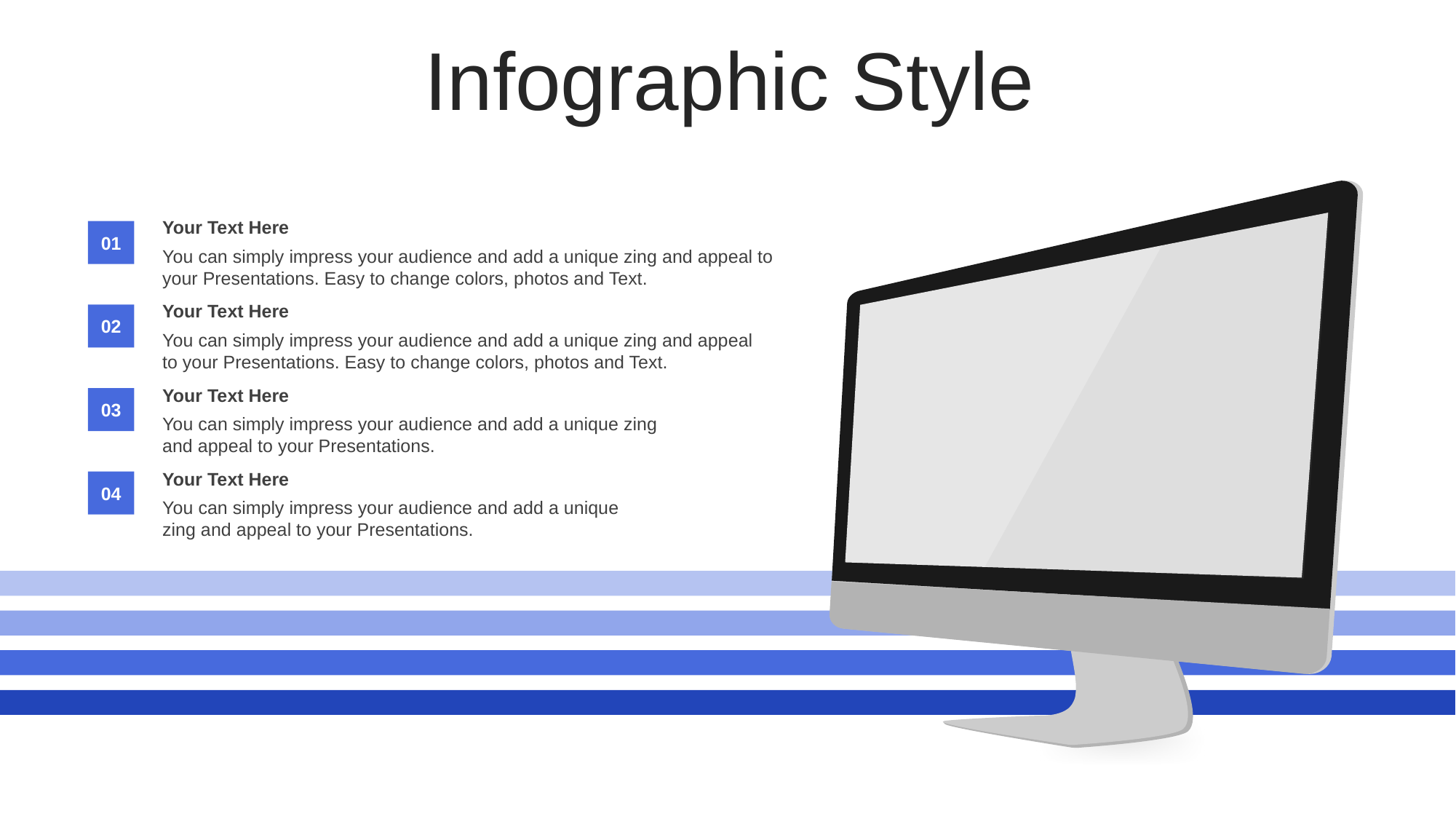

Infographic Style
Your Text Here
You can simply impress your audience and add a unique zing and appeal to your Presentations. Easy to change colors, photos and Text.

01
Your Text Here
You can simply impress your audience and add a unique zing and appeal to your Presentations. Easy to change colors, photos and Text.
02
Your Text Here
You can simply impress your audience and add a unique zing and appeal to your Presentations.
03
Your Text Here
You can simply impress your audience and add a unique zing and appeal to your Presentations.
04